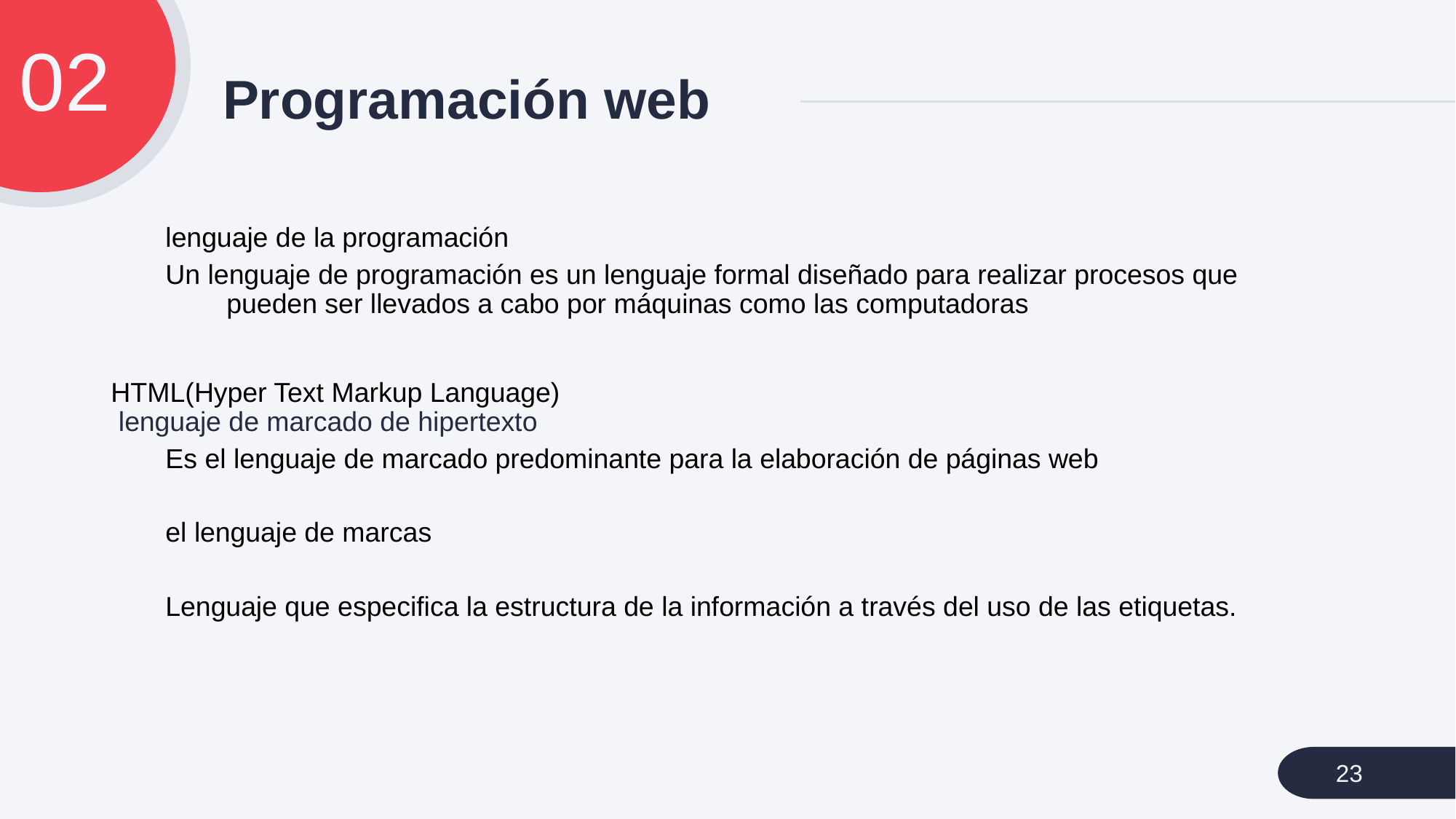

02
# Programación web
lenguaje de la programación
Un lenguaje de programación es un lenguaje formal diseñado para realizar procesos que
        pueden ser llevados a cabo por máquinas como las computadoras

HTML(Hyper Text Markup Language)
 lenguaje de marcado de hipertexto
Es el lenguaje de marcado predominante para la elaboración de páginas web

el lenguaje de marcas

Lenguaje que especifica la estructura de la información a través del uso de las etiquetas.

23